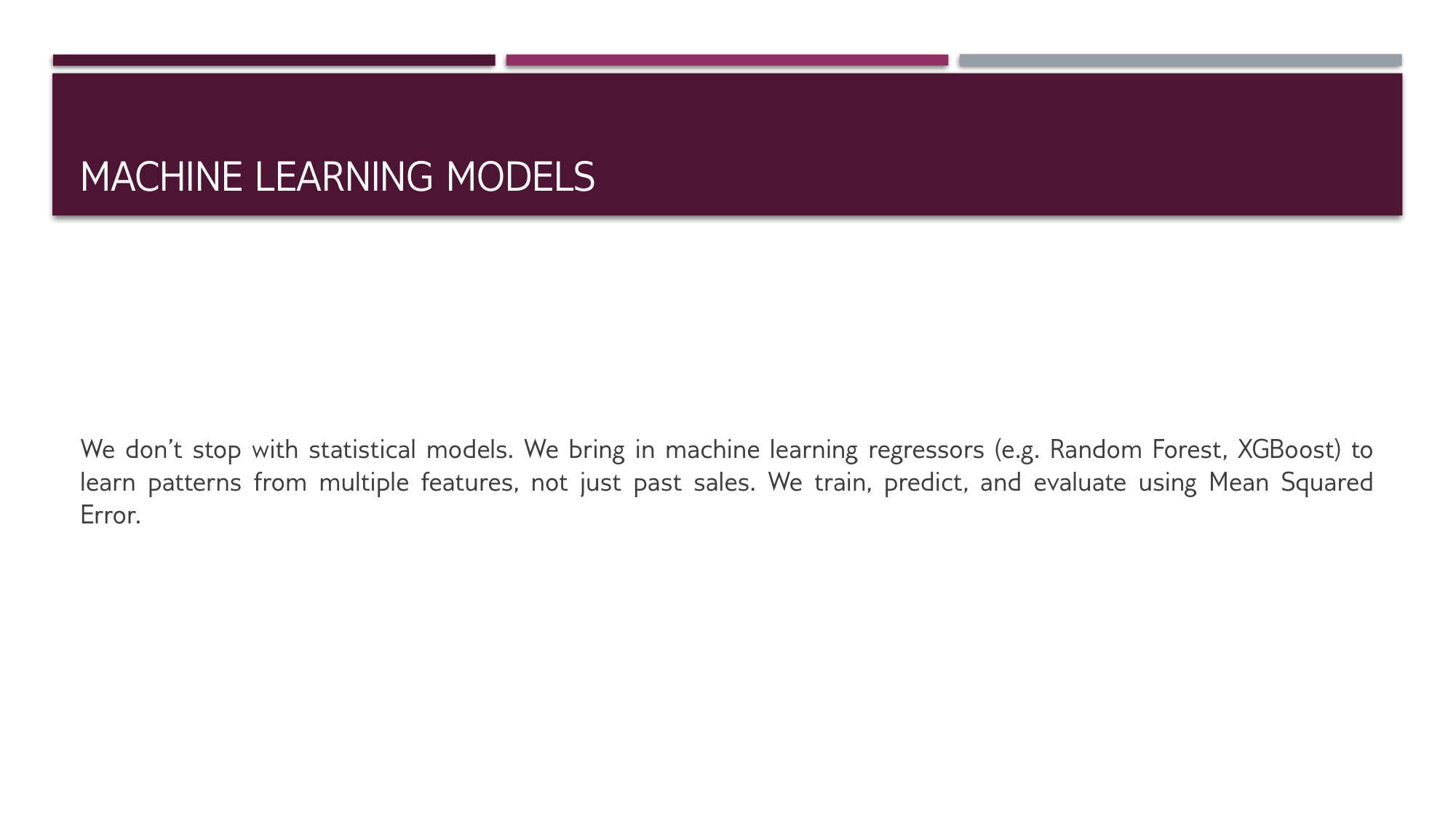

# Machine learning models
We don’t stop with statistical models. We bring in machine learning regressors (e.g. Random Forest, XGBoost) to learn patterns from multiple features, not just past sales. We train, predict, and evaluate using Mean Squared Error.